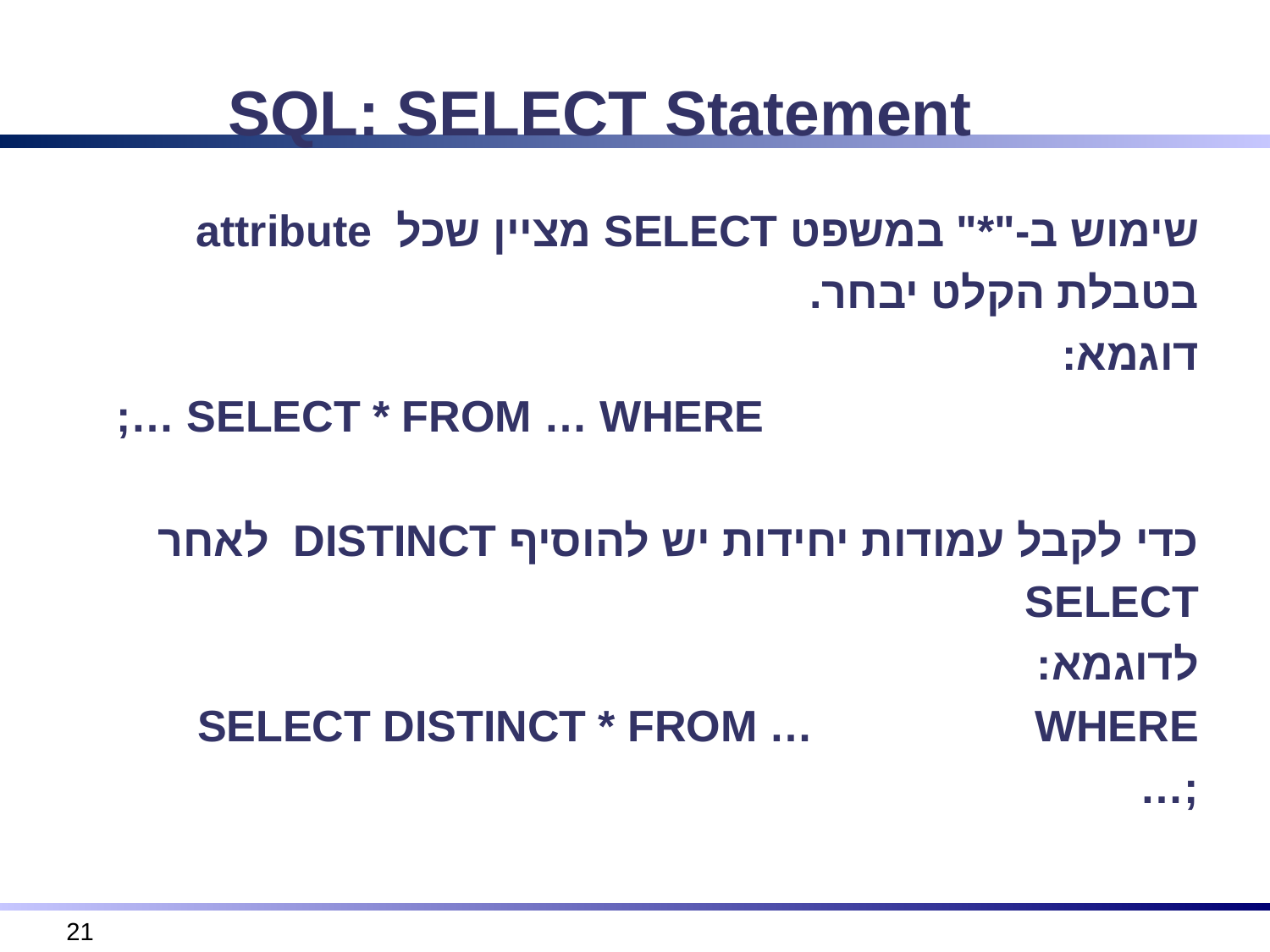

SQL: SELECT Statement ‏
שימוש ב-"*" במשפט SELECT מציין שכל  attribute בטבלת הקלט יבחר.
דוגמא:
 	SELECT * FROM … WHERE …;

כדי לקבל עמודות יחידות יש להוסיף DISTINCT  לאחר SELECT
לדוגמא:
	SELECT DISTINCT * FROM … 				 WHERE …;

21